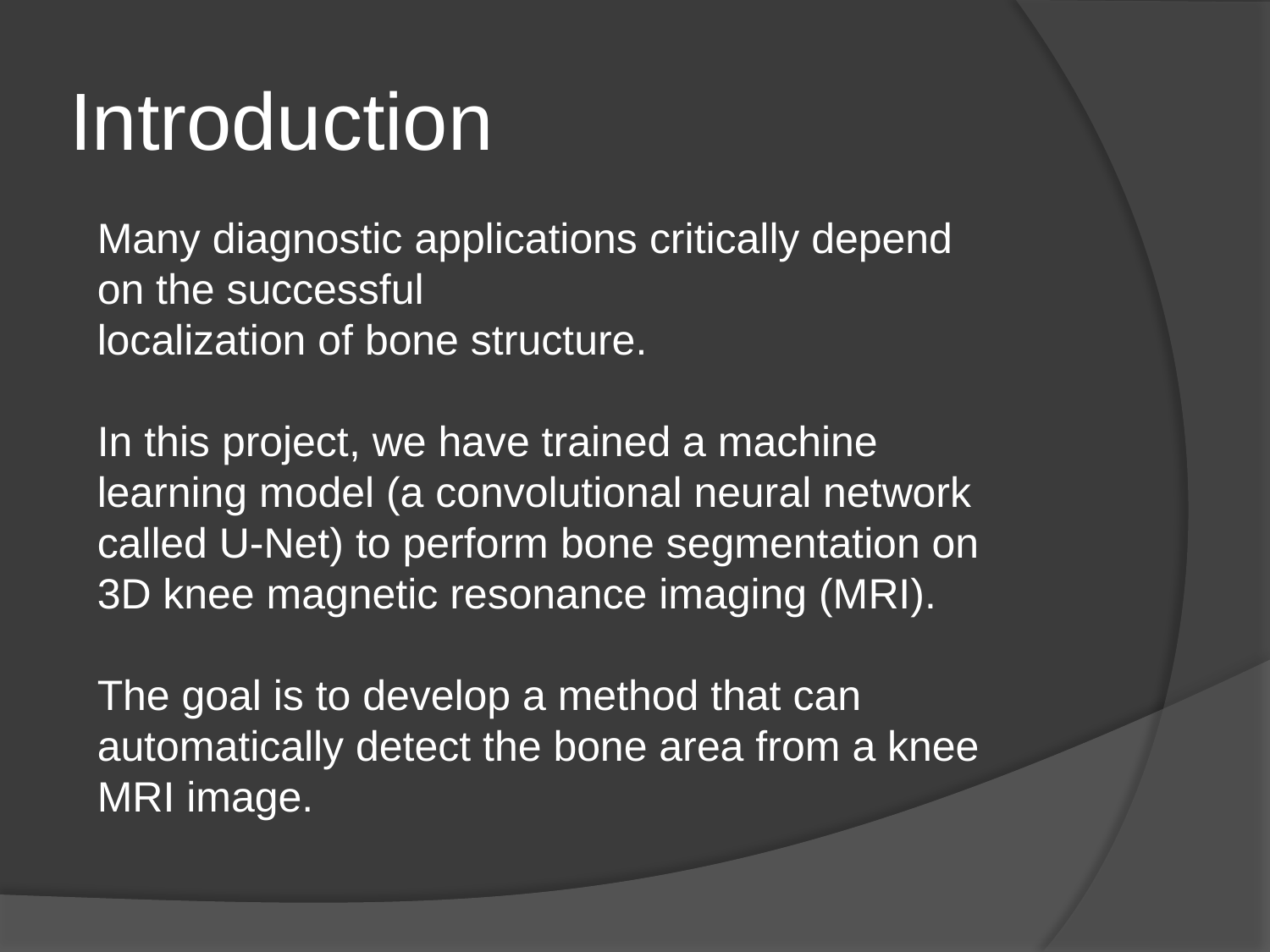

# Introduction
Many diagnostic applications critically depend on the successful
localization of bone structure.

In this project, we have trained a machine learning model (a convolutional neural network called U-Net) to perform bone segmentation on 3D knee magnetic resonance imaging (MRI).

The goal is to develop a method that can
automatically detect the bone area from a knee MRI image.